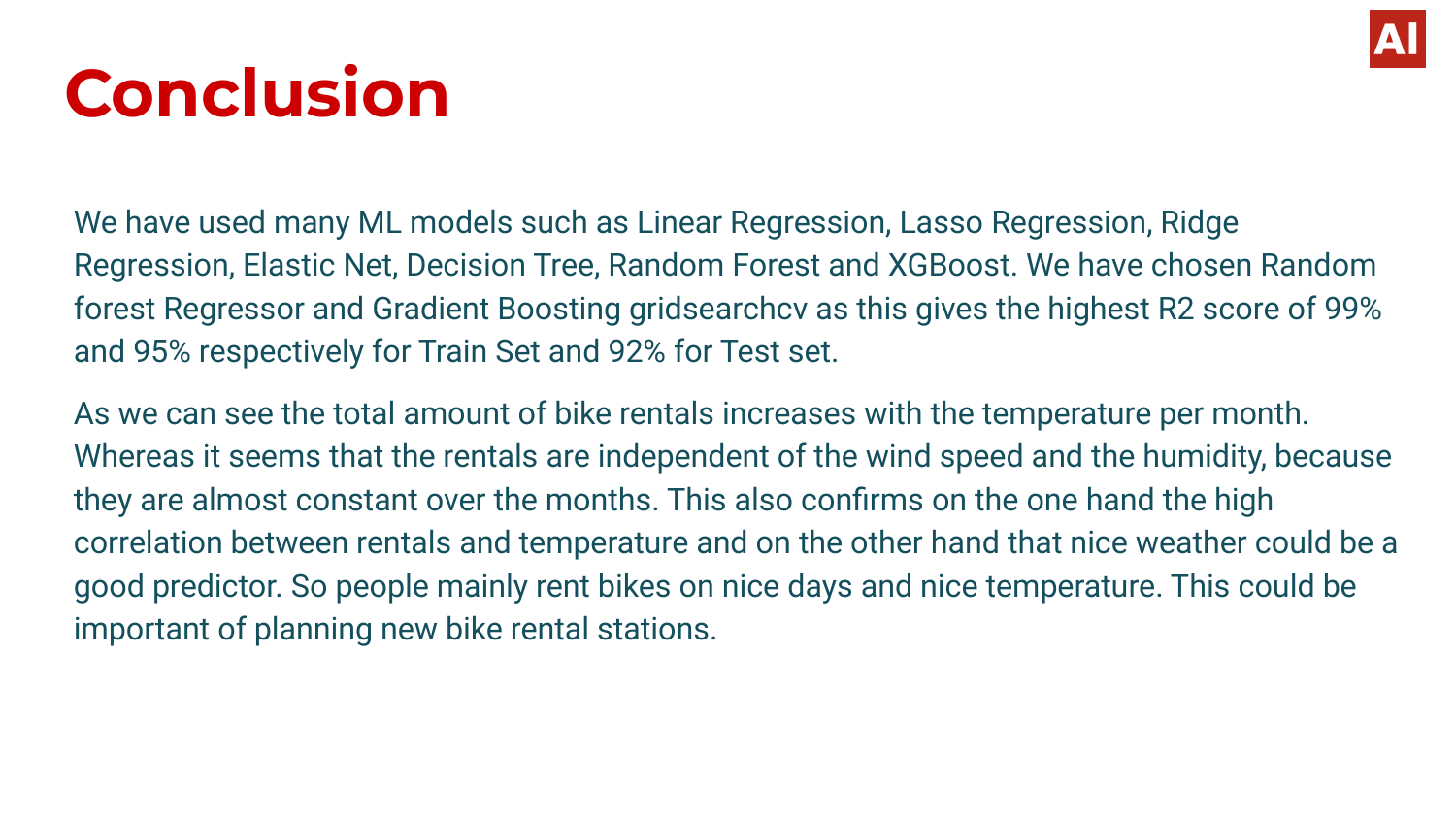

# Conclusion

We have used many ML models such as Linear Regression, Lasso Regression, Ridge Regression, Elastic Net, Decision Tree, Random Forest and XGBoost. We have chosen Random forest Regressor and Gradient Boosting gridsearchcv as this gives the highest R2 score of 99% and 95% respectively for Train Set and 92% for Test set.
As we can see the total amount of bike rentals increases with the temperature per month. Whereas it seems that the rentals are independent of the wind speed and the humidity, because they are almost constant over the months. This also confirms on the one hand the high correlation between rentals and temperature and on the other hand that nice weather could be a good predictor. So people mainly rent bikes on nice days and nice temperature. This could be important of planning new bike rental stations.